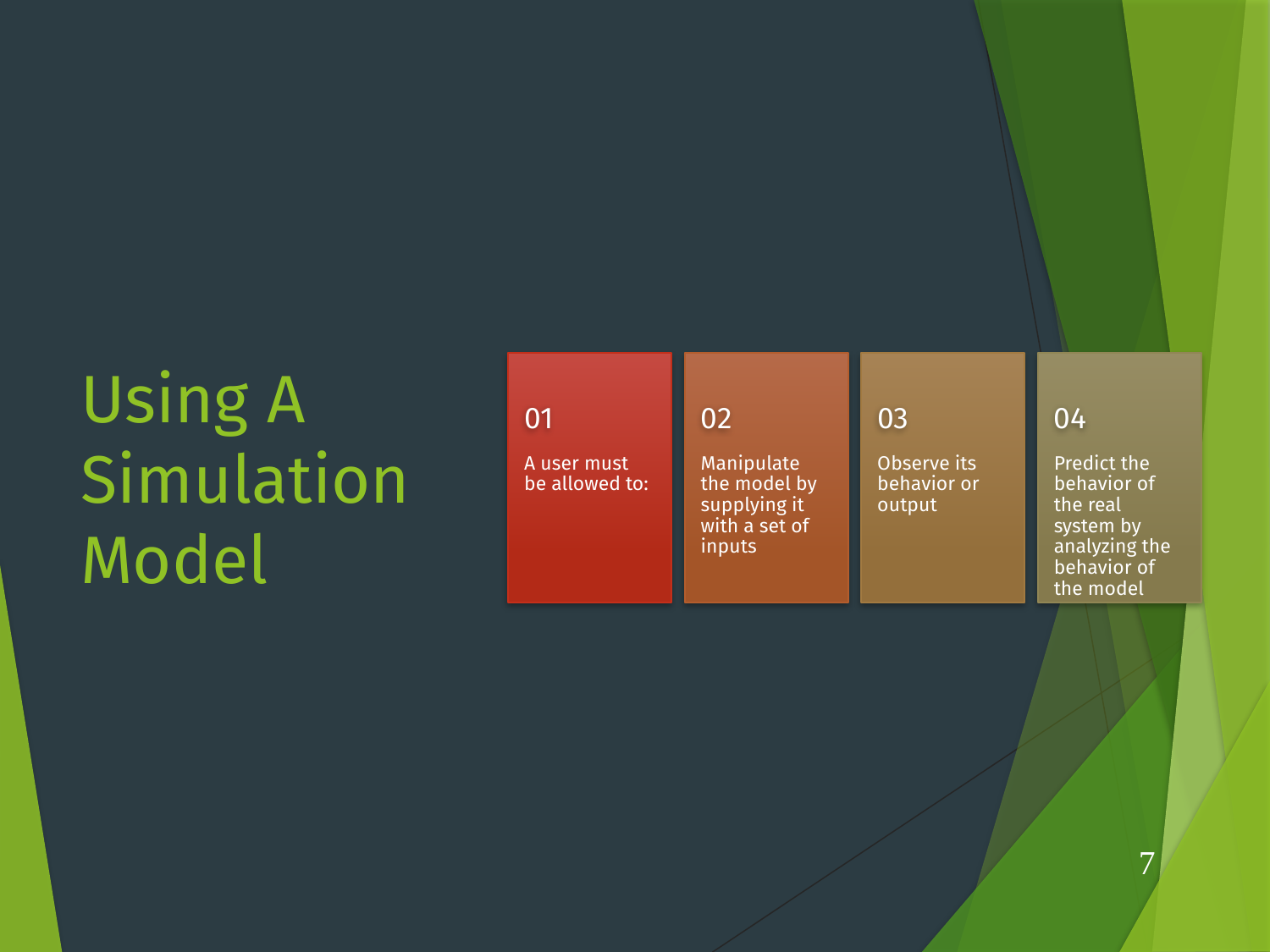

A user must be allowed to:
01
Manipulate the model by supplying it with a set of inputs
02
Observe its behavior or output
03
Predict the behavior of the real system by analyzing the behavior of the model
04
# Using A Simulation Model
7